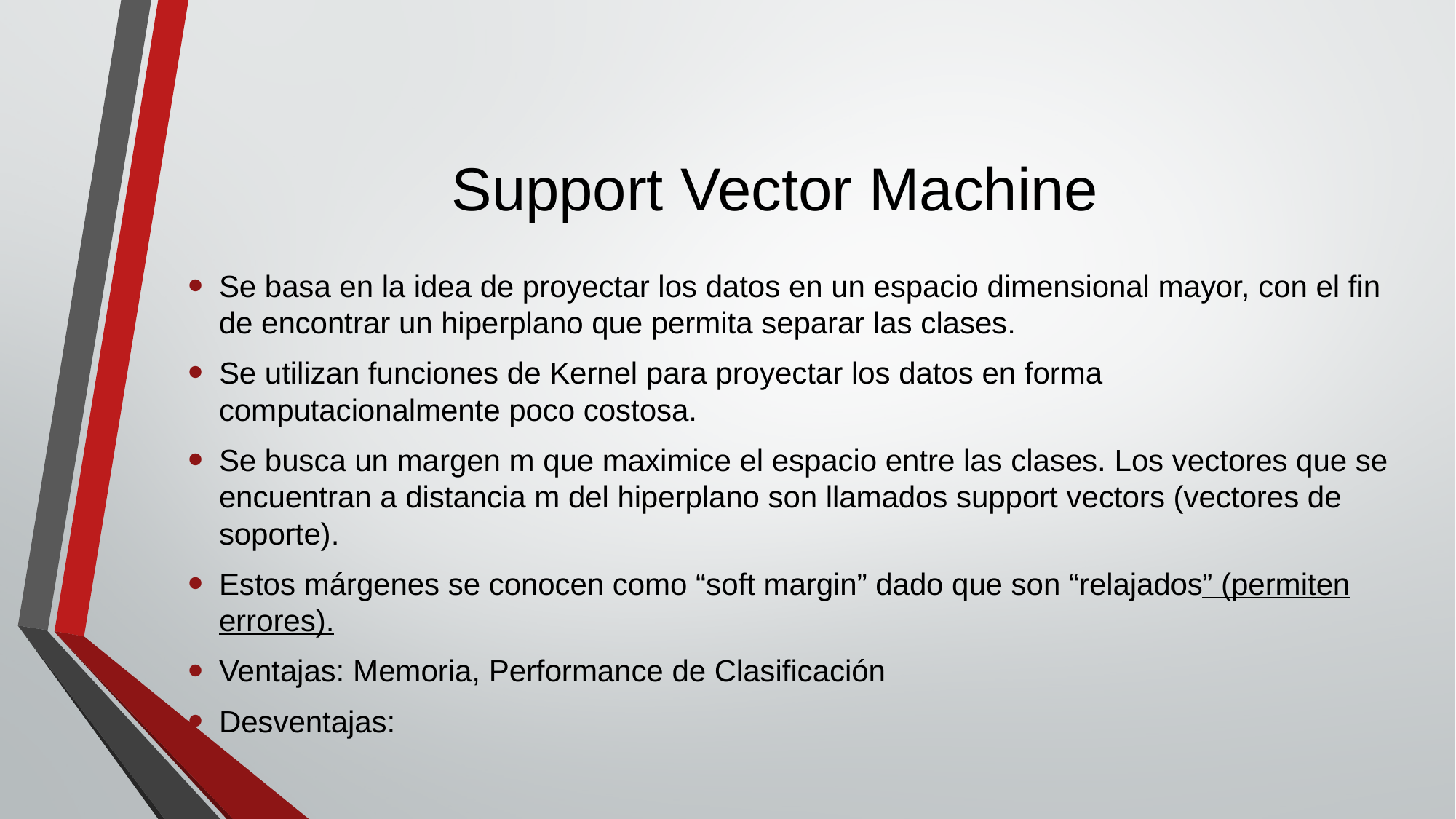

# Support Vector Machine
Se basa en la idea de proyectar los datos en un espacio dimensional mayor, con el fin de encontrar un hiperplano que permita separar las clases.
Se utilizan funciones de Kernel para proyectar los datos en forma computacionalmente poco costosa.
Se busca un margen m que maximice el espacio entre las clases. Los vectores que se encuentran a distancia m del hiperplano son llamados support vectors (vectores de soporte).
Estos márgenes se conocen como “soft margin” dado que son “relajados” (permiten errores).
Ventajas: Memoria, Performance de Clasificación
Desventajas: